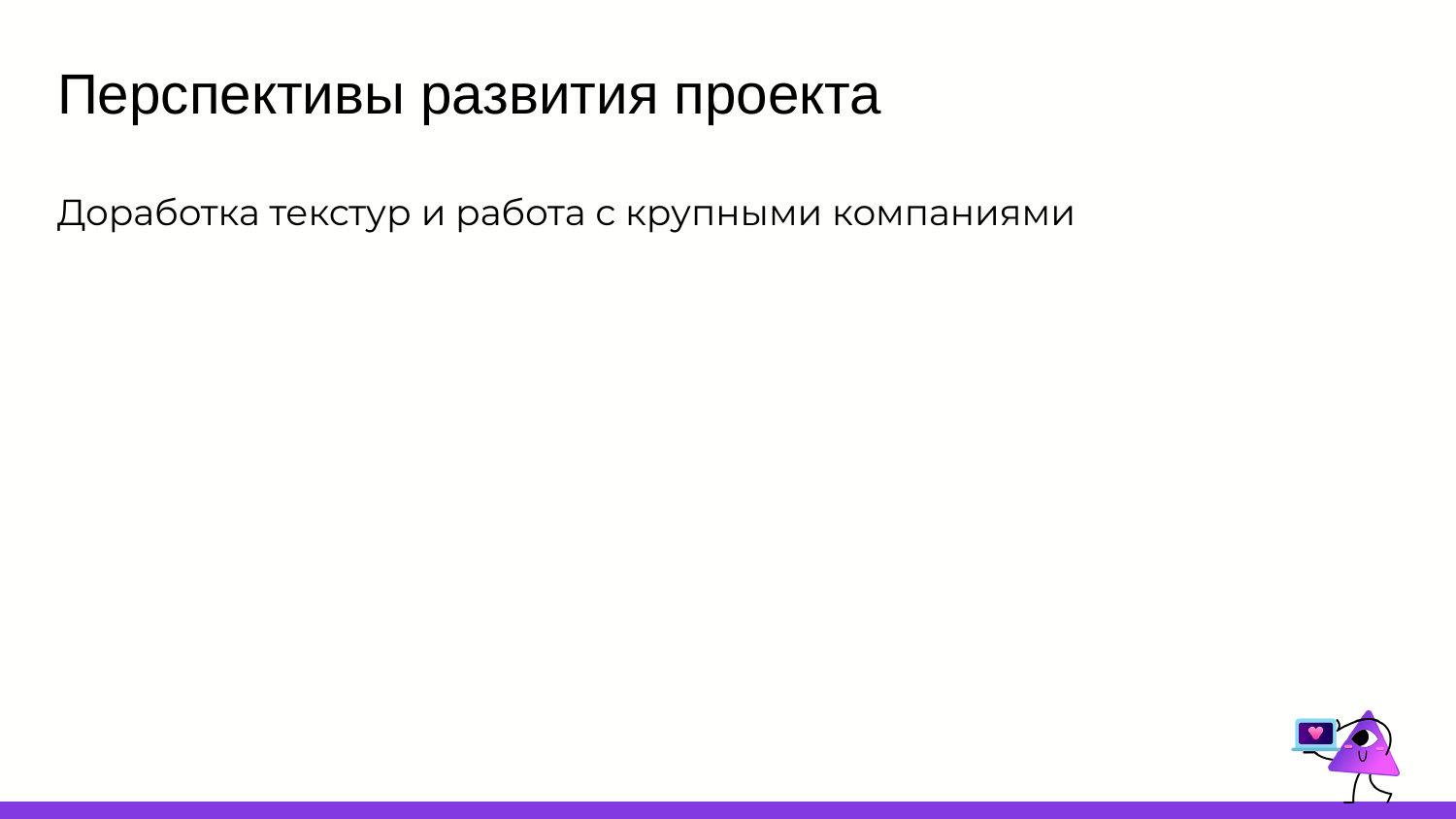

# Перспективы развития проекта
Доработка текстур и работа с крупными компаниями